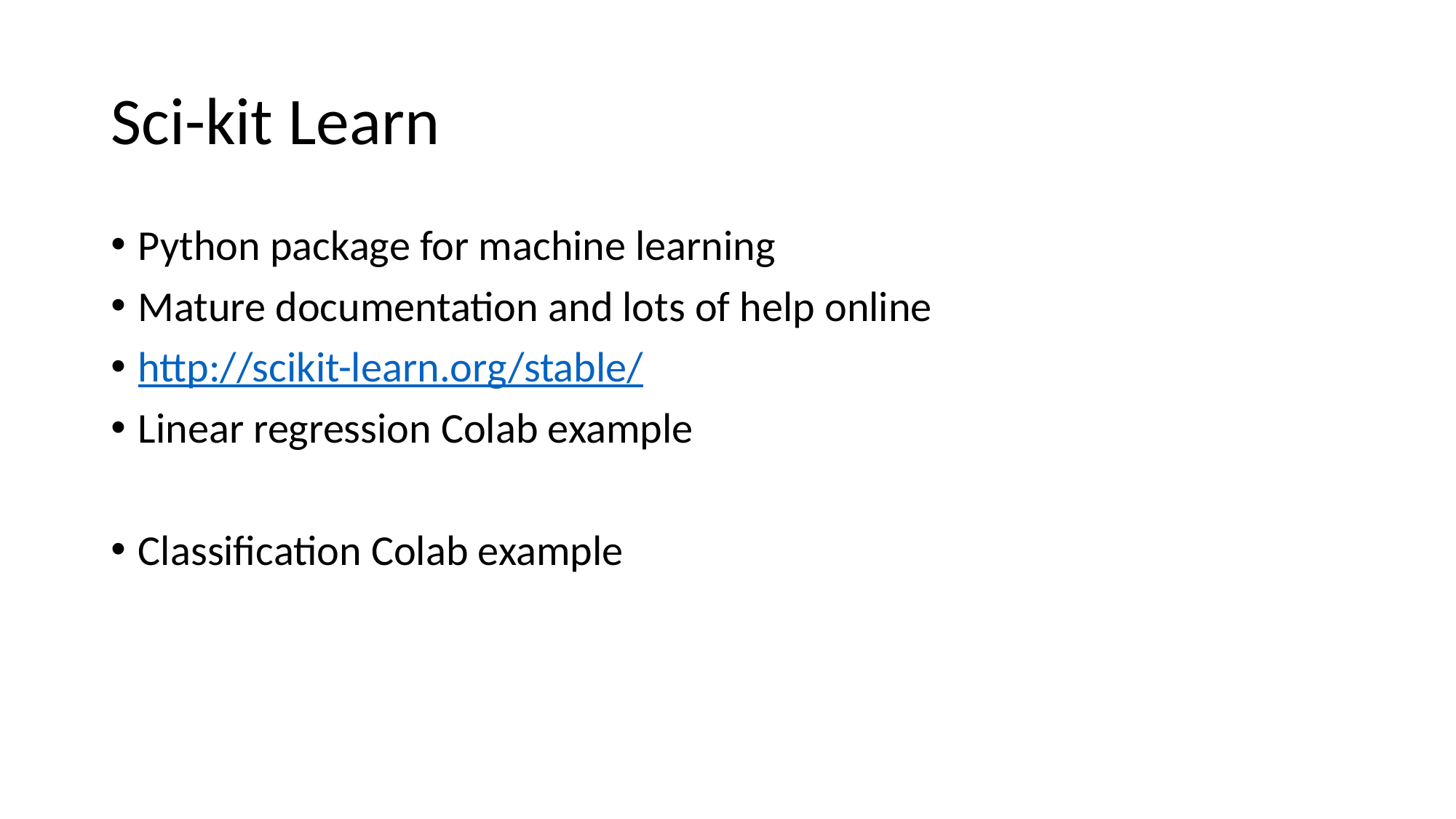

# Sci-kit Learn
Python package for machine learning
Mature documentation and lots of help online
http://scikit-learn.org/stable/
Linear regression Colab example

Classification Colab example